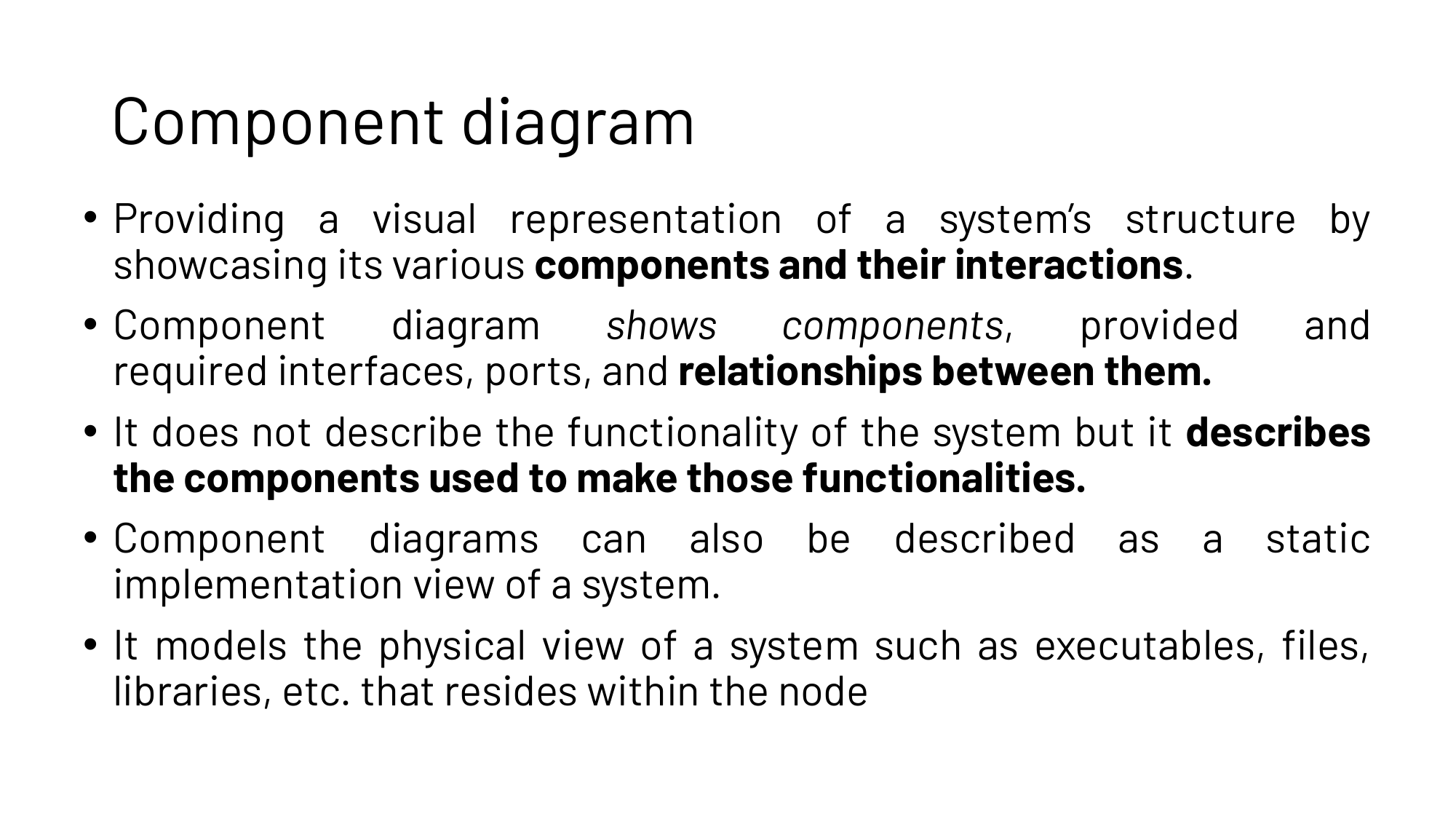

# Component diagram
Providing a visual representation of a system’s structure by showcasing its various components and their interactions.
Component diagram shows components, provided and required interfaces, ports, and relationships between them.
It does not describe the functionality of the system but it describes the components used to make those functionalities.
Component diagrams can also be described as a static implementation view of a system.
It models the physical view of a system such as executables, files, libraries, etc. that resides within the node